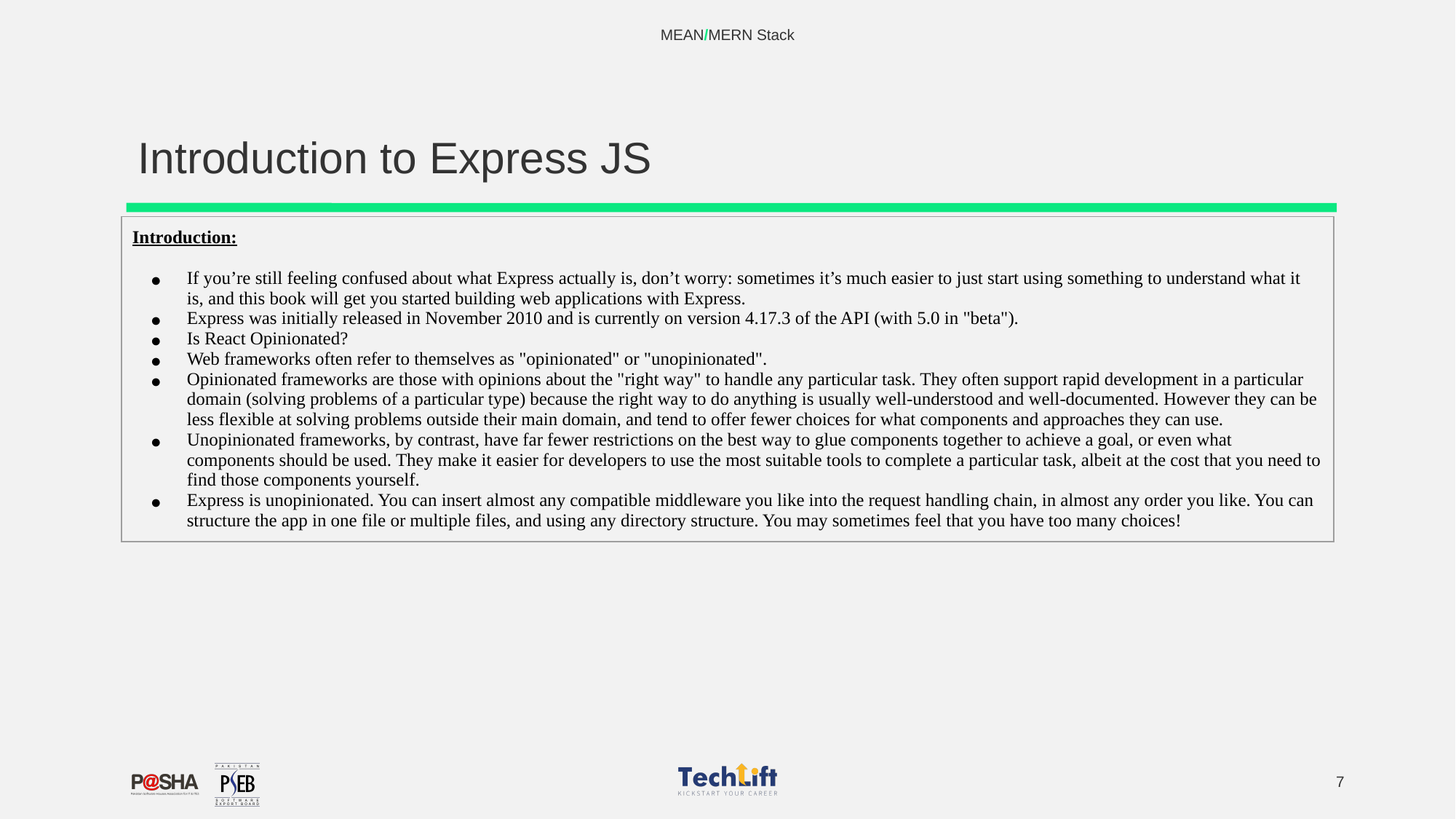

MEAN/MERN Stack
# Introduction to Express JS
| Introduction: If you’re still feeling confused about what Express actually is, don’t worry: sometimes it’s much easier to just start using something to understand what it is, and this book will get you started building web applications with Express. Express was initially released in November 2010 and is currently on version 4.17.3 of the API (with 5.0 in "beta"). Is React Opinionated? Web frameworks often refer to themselves as "opinionated" or "unopinionated". Opinionated frameworks are those with opinions about the "right way" to handle any particular task. They often support rapid development in a particular domain (solving problems of a particular type) because the right way to do anything is usually well-understood and well-documented. However they can be less flexible at solving problems outside their main domain, and tend to offer fewer choices for what components and approaches they can use. Unopinionated frameworks, by contrast, have far fewer restrictions on the best way to glue components together to achieve a goal, or even what components should be used. They make it easier for developers to use the most suitable tools to complete a particular task, albeit at the cost that you need to find those components yourself. Express is unopinionated. You can insert almost any compatible middleware you like into the request handling chain, in almost any order you like. You can structure the app in one file or multiple files, and using any directory structure. You may sometimes feel that you have too many choices! |
| --- |
7